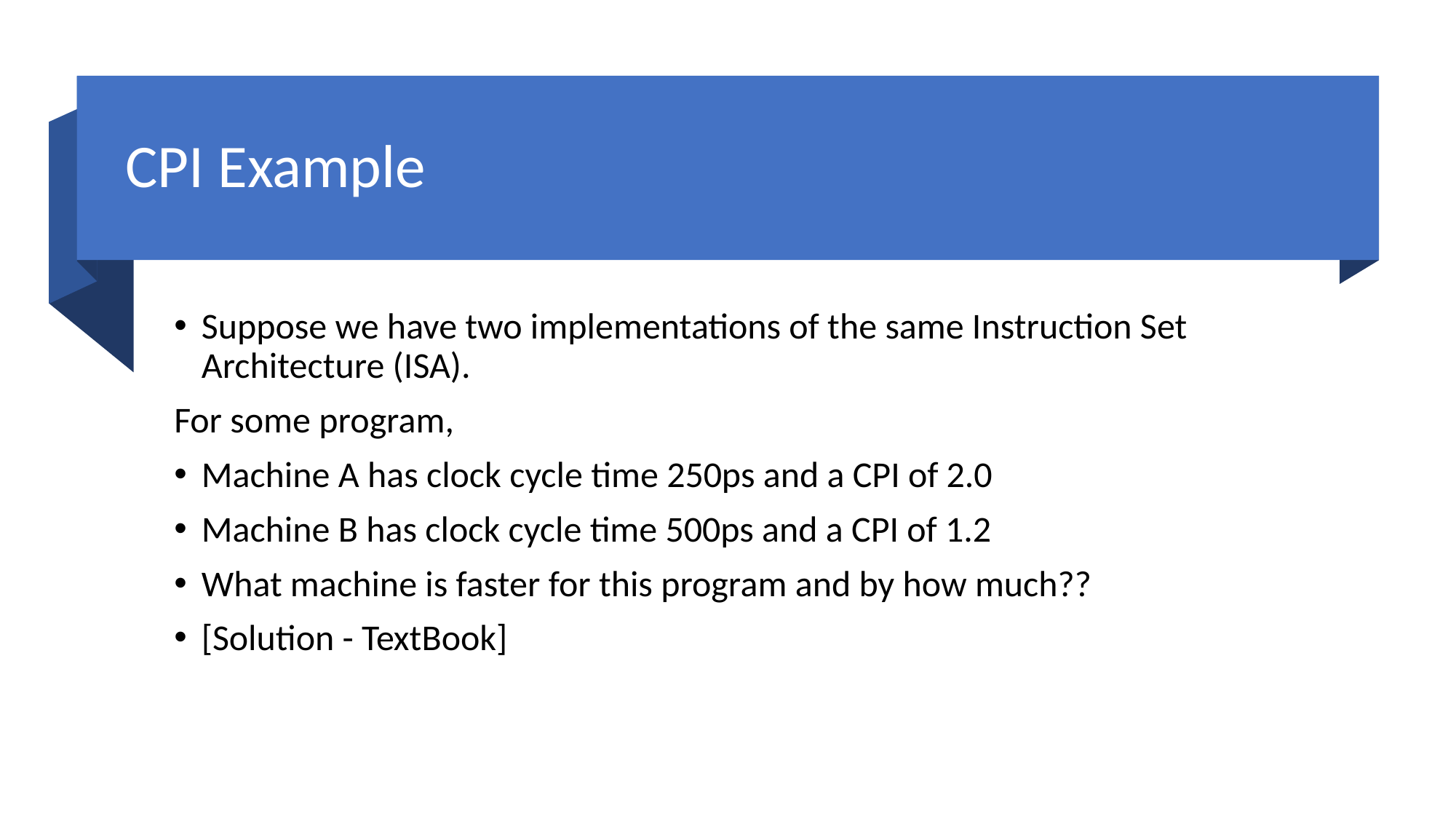

# CPI Example

Suppose we have two implementations of the same Instruction Set Architecture (ISA).
For some program,
Machine A has clock cycle time 250ps and a CPI of 2.0
Machine B has clock cycle time 500ps and a CPI of 1.2
What machine is faster for this program and by how much??
[Solution - TextBook]